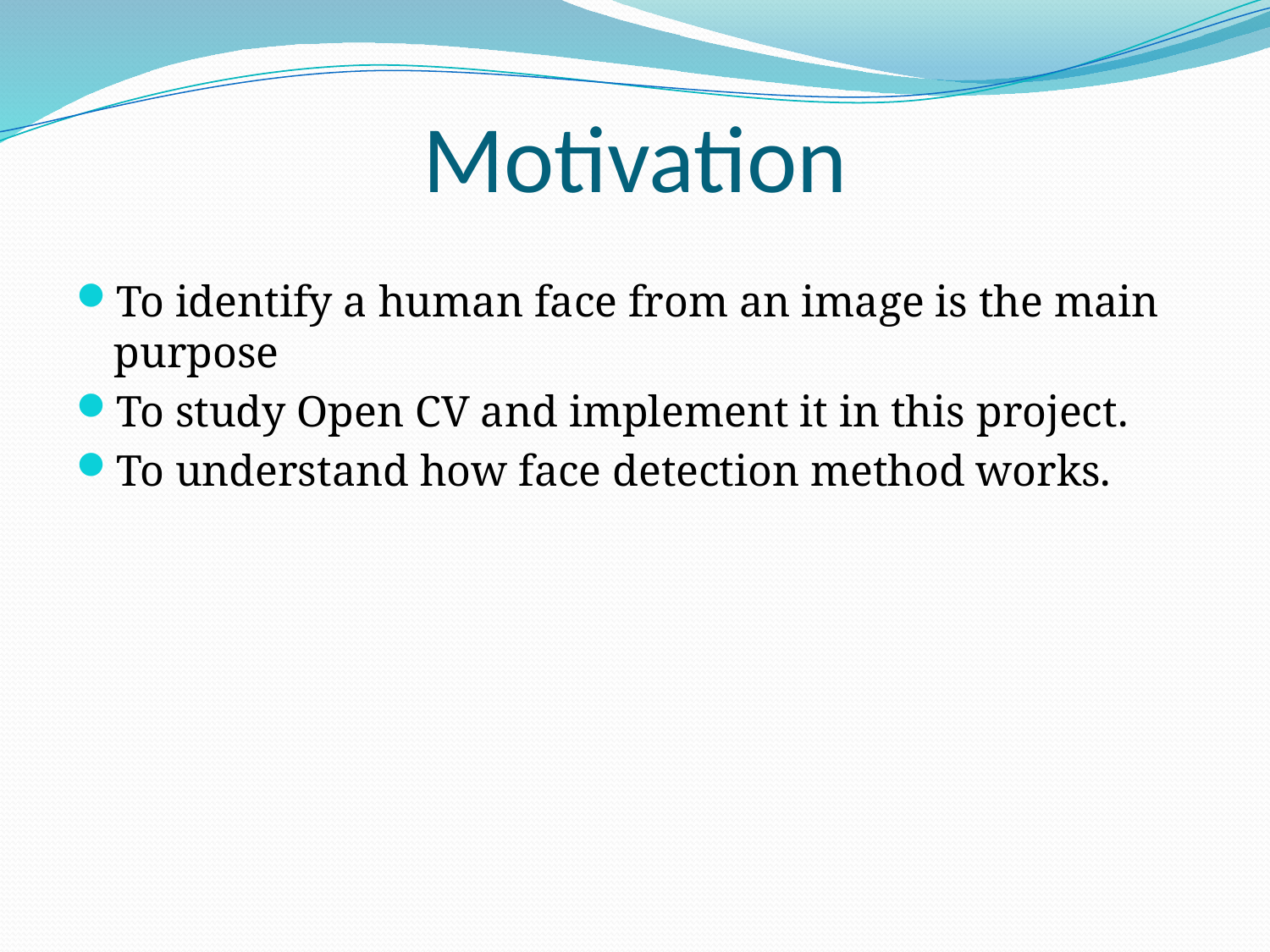

# Motivation
To identify a human face from an image is the main purpose
To study Open CV and implement it in this project.
To understand how face detection method works.